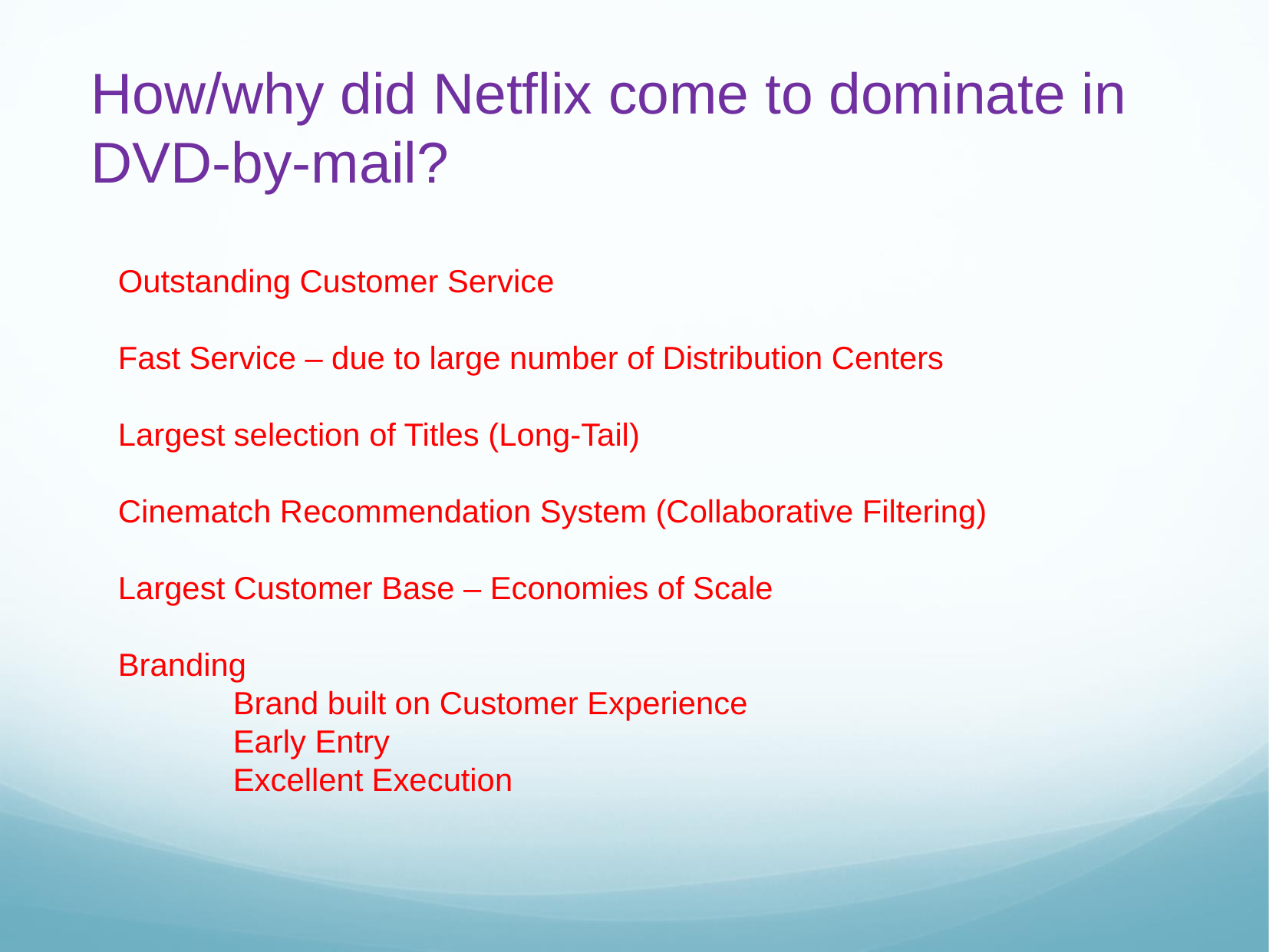

# How/why did Netflix come to dominate in DVD-by-mail?
Outstanding Customer Service

Fast Service – due to large number of Distribution Centers

Largest selection of Titles (Long-Tail)

Cinematch Recommendation System (Collaborative Filtering)

Largest Customer Base – Economies of Scale

Branding
	Brand built on Customer Experience
	Early Entry
	Excellent Execution